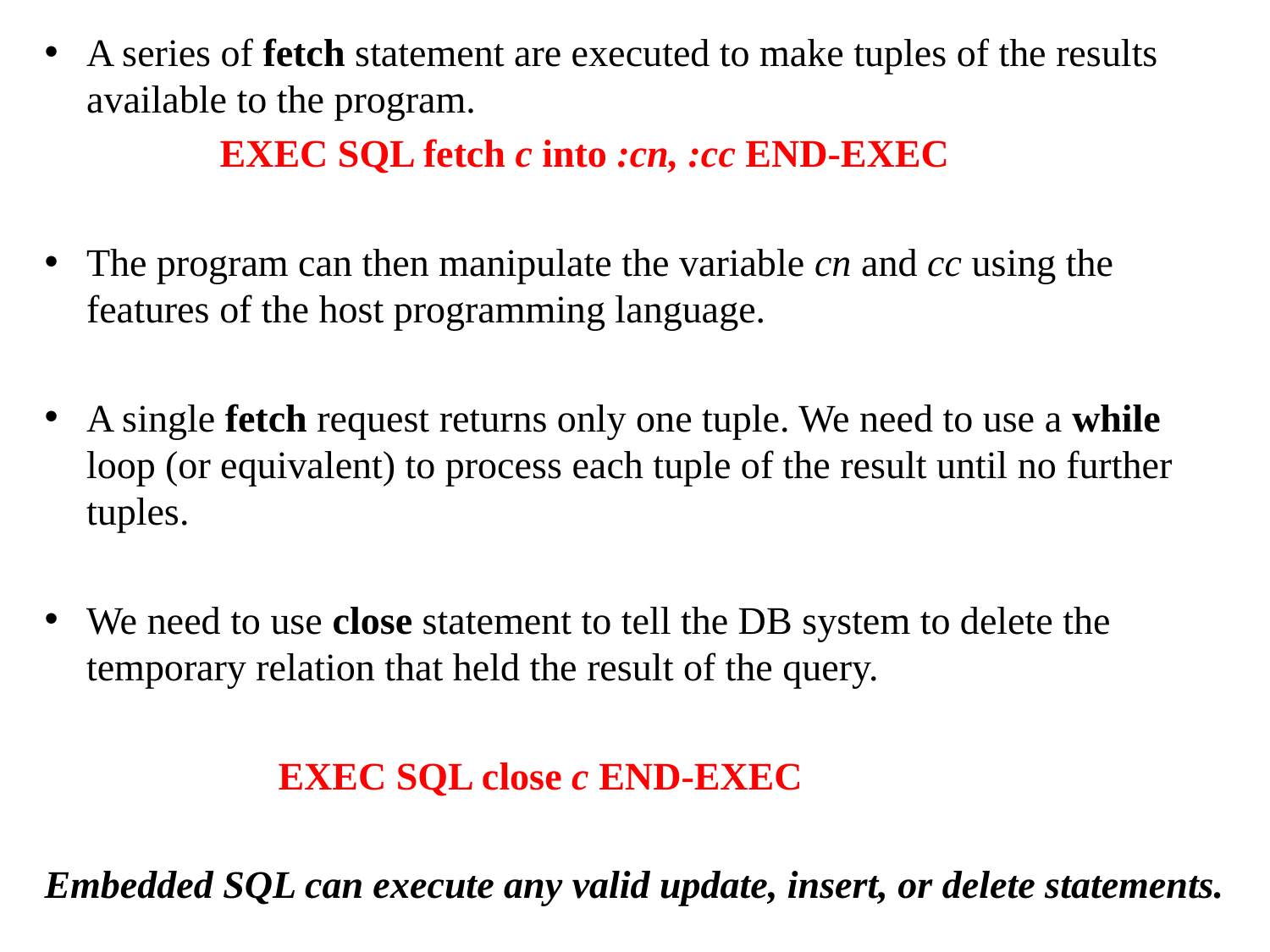

A series of fetch statement are executed to make tuples of the results available to the program.
                  EXEC SQL fetch c into :cn, :cc END-EXEC

The program can then manipulate the variable cn and cc using the features of the host programming language.

A single fetch request returns only one tuple. We need to use a while loop (or equivalent) to process each tuple of the result until no further tuples.

We need to use close statement to tell the DB system to delete the temporary relation that held the result of the query.

                        EXEC SQL close c END-EXEC

Embedded SQL can execute any valid update, insert, or delete statements.